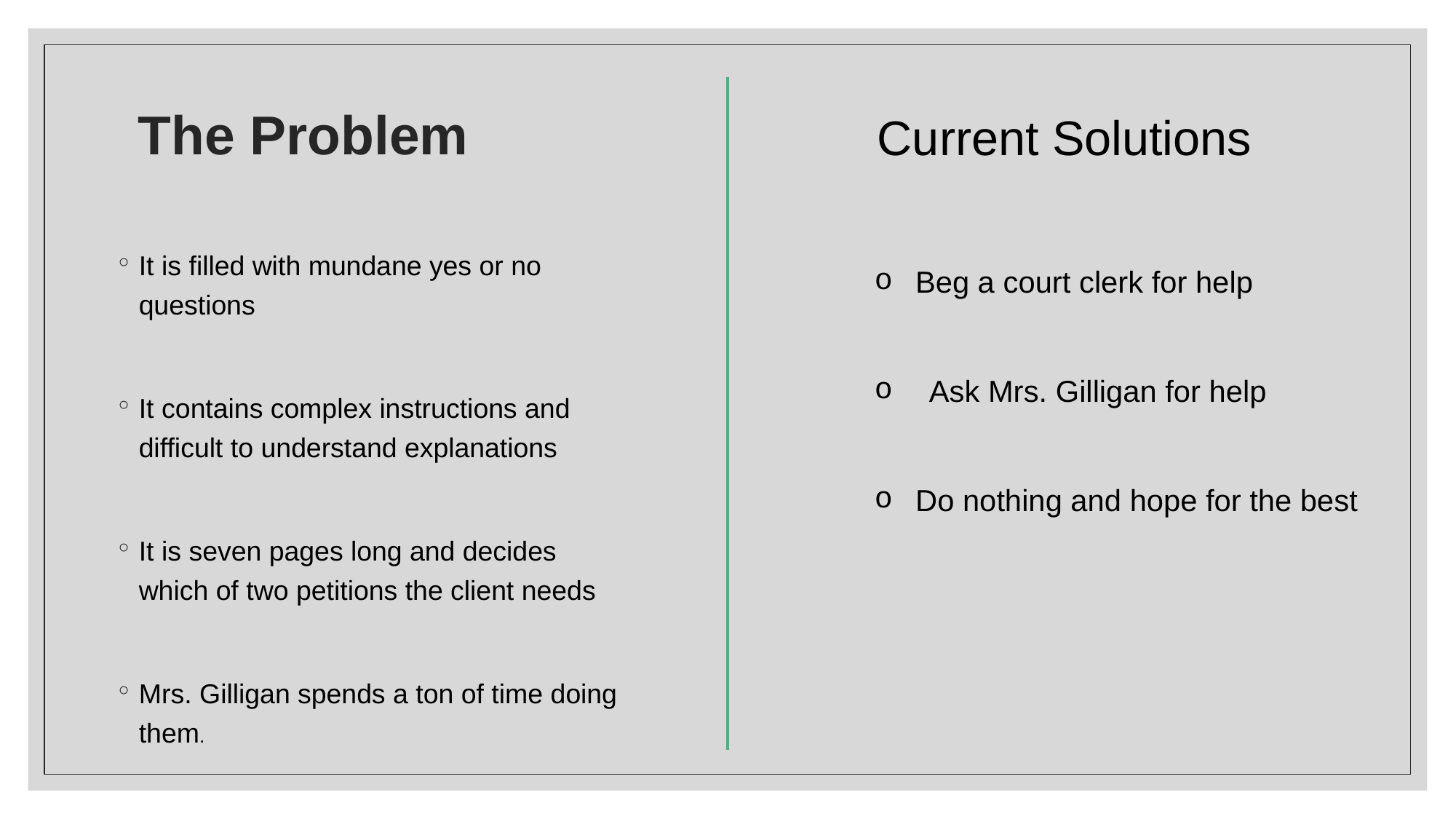

# The Problem
Current Solutions
It is filled with mundane yes or no questions

It contains complex instructions and difficult to understand explanations

It is seven pages long and decides which of two petitions the client needs

Mrs. Gilligan spends a ton of time doing them.

Beg a court clerk for help

Ask Mrs. Gilligan for help

Do nothing and hope for the best